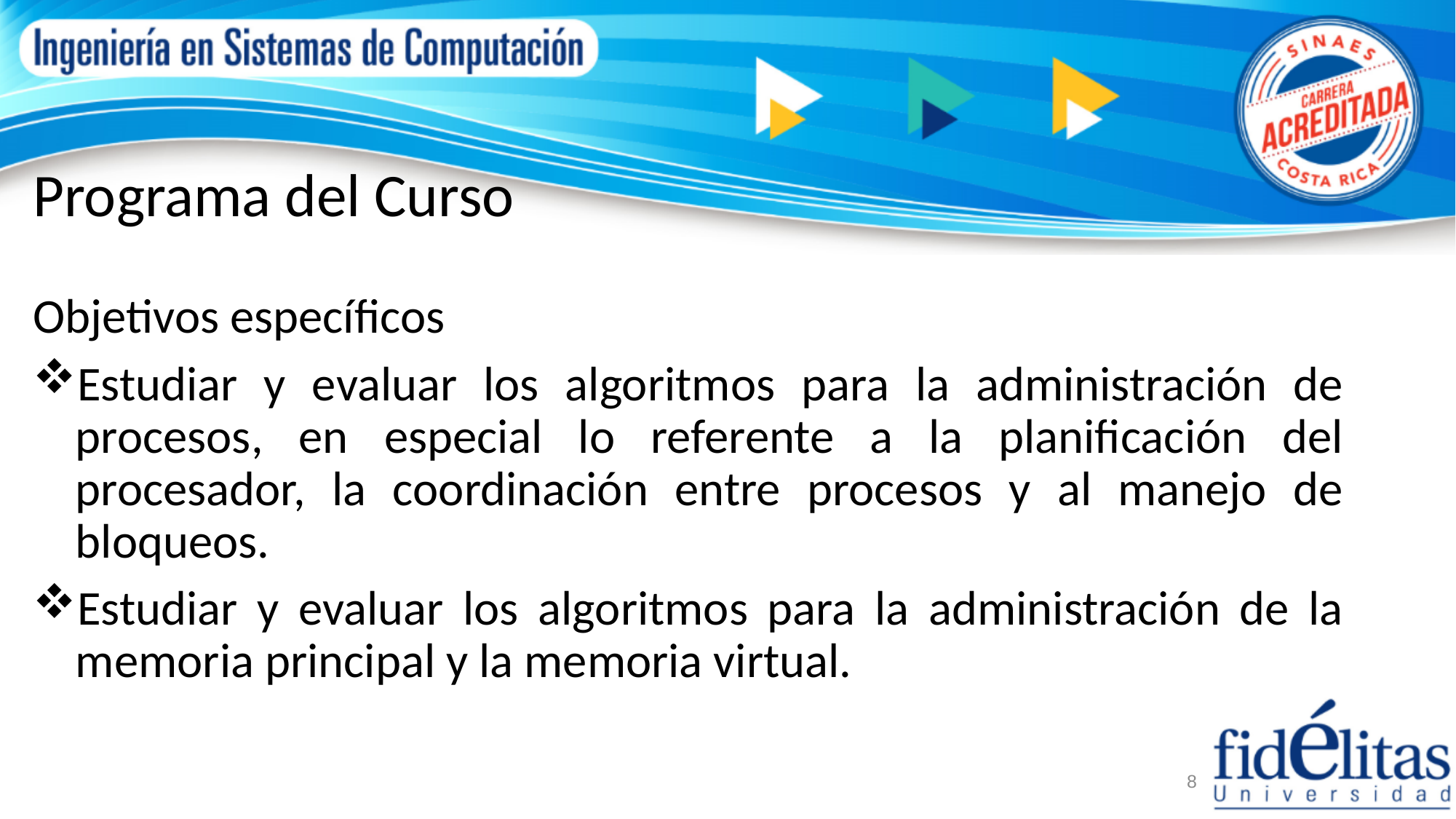

# Programa del Curso
Objetivos específicos
Estudiar y evaluar los algoritmos para la administración de procesos, en especial lo referente a la planificación del procesador, la coordinación entre procesos y al manejo de bloqueos.
Estudiar y evaluar los algoritmos para la administración de la memoria principal y la memoria virtual.

8